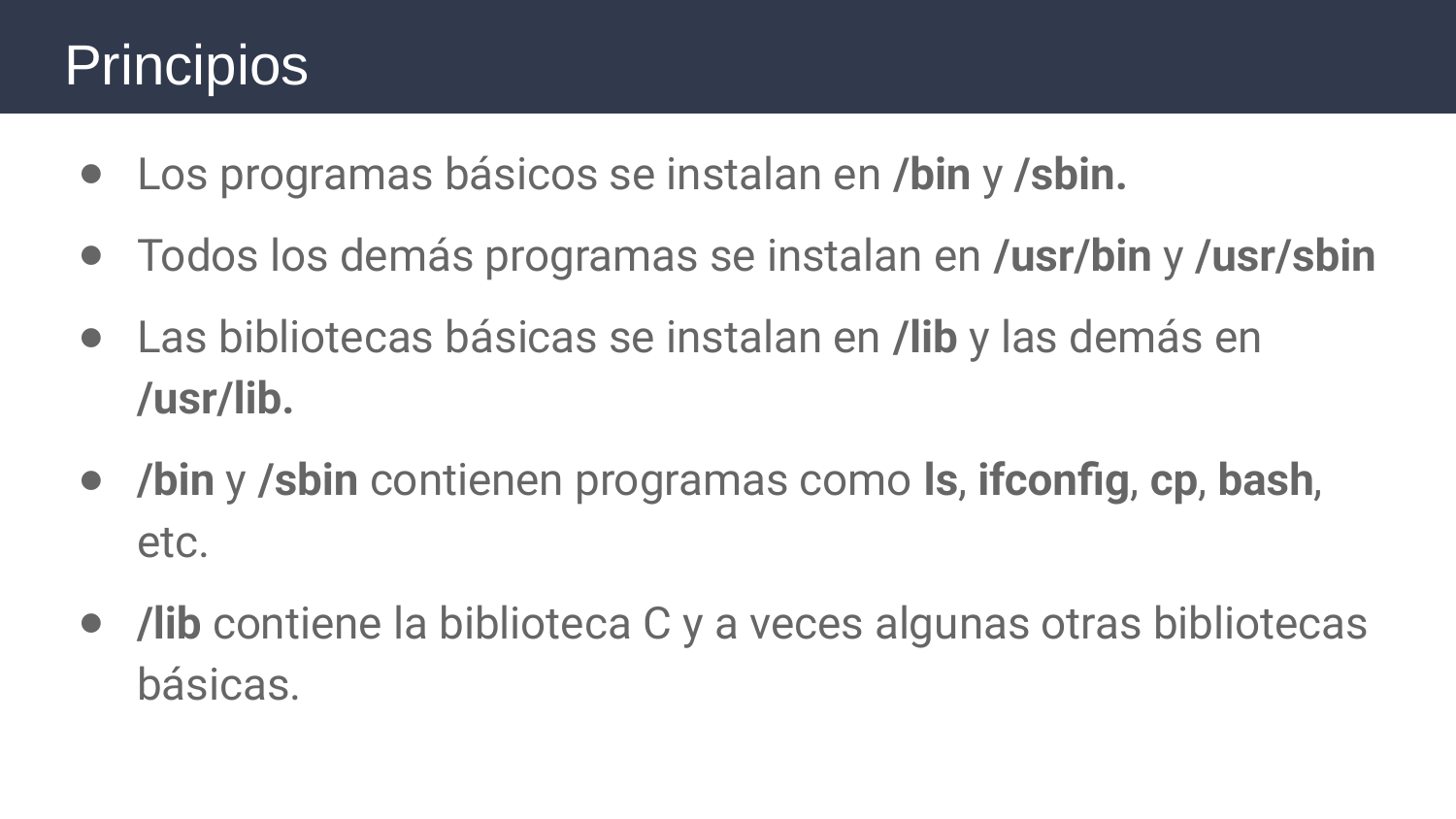

# Principios

Los programas básicos se instalan en /bin y /sbin.
Todos los demás programas se instalan en /usr/bin y /usr/sbin
Las bibliotecas básicas se instalan en /lib y las demás en /usr/lib.
/bin y /sbin contienen programas como ls, ifconfig, cp, bash, etc.
/lib contiene la biblioteca C y a veces algunas otras bibliotecas básicas.